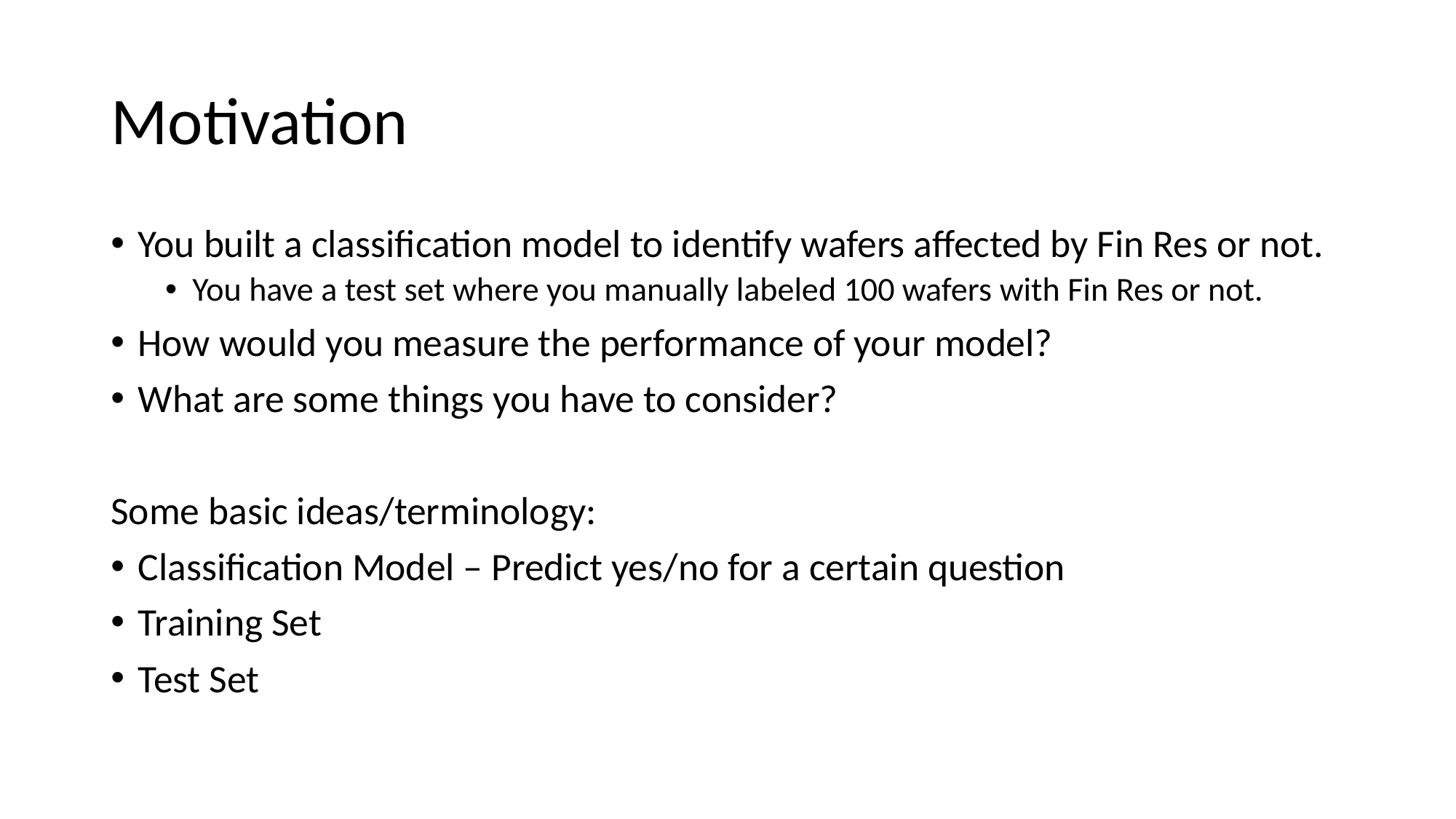

# Motivation
You built a classification model to identify wafers affected by Fin Res or not.
You have a test set where you manually labeled 100 wafers with Fin Res or not.
How would you measure the performance of your model?
What are some things you have to consider?

Some basic ideas/terminology:
Classification Model – Predict yes/no for a certain question
Training Set
Test Set